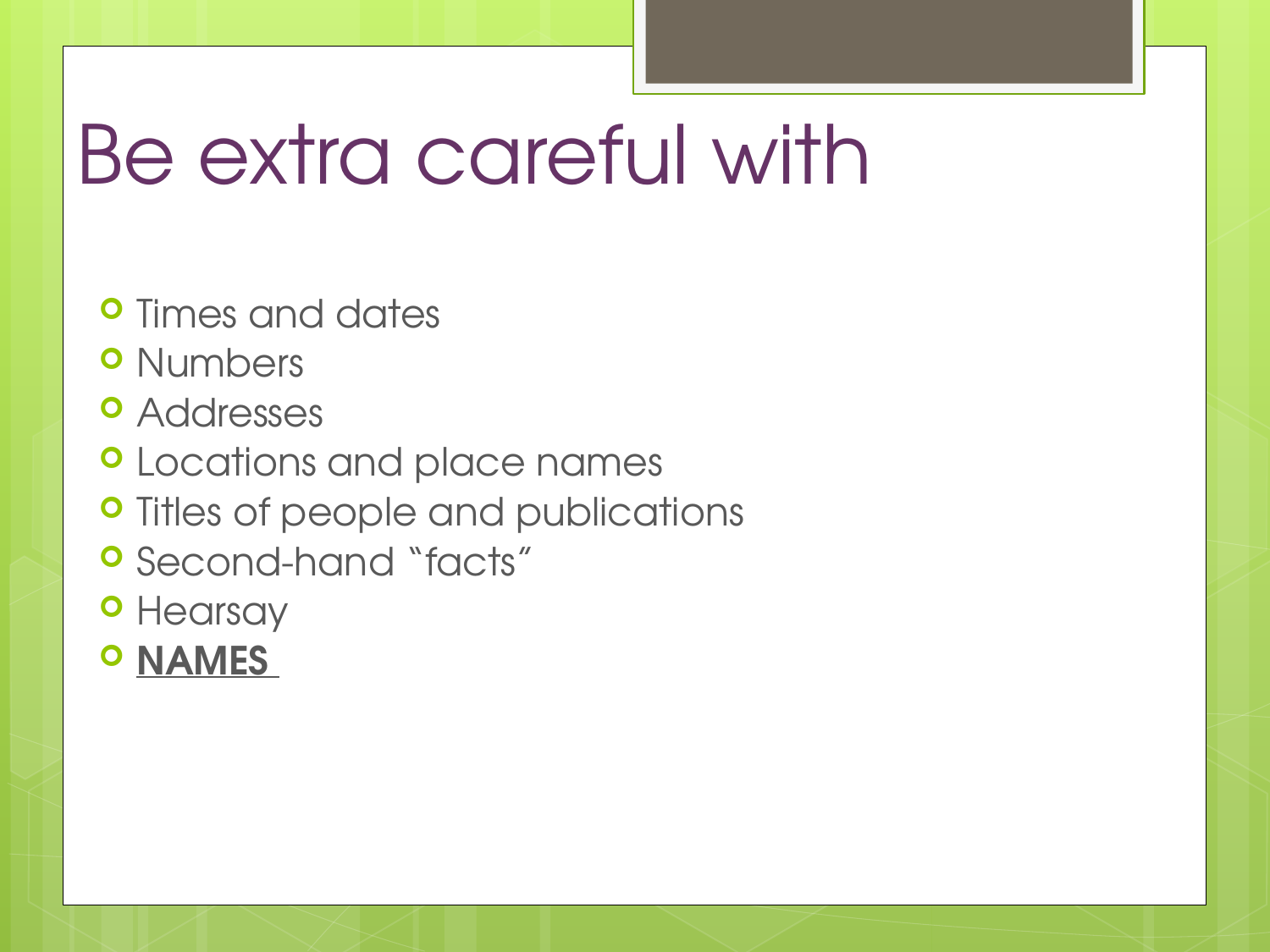

# Be extra careful with
Times and dates
Numbers
Addresses
Locations and place names
Titles of people and publications
Second-hand “facts”
Hearsay
NAMES